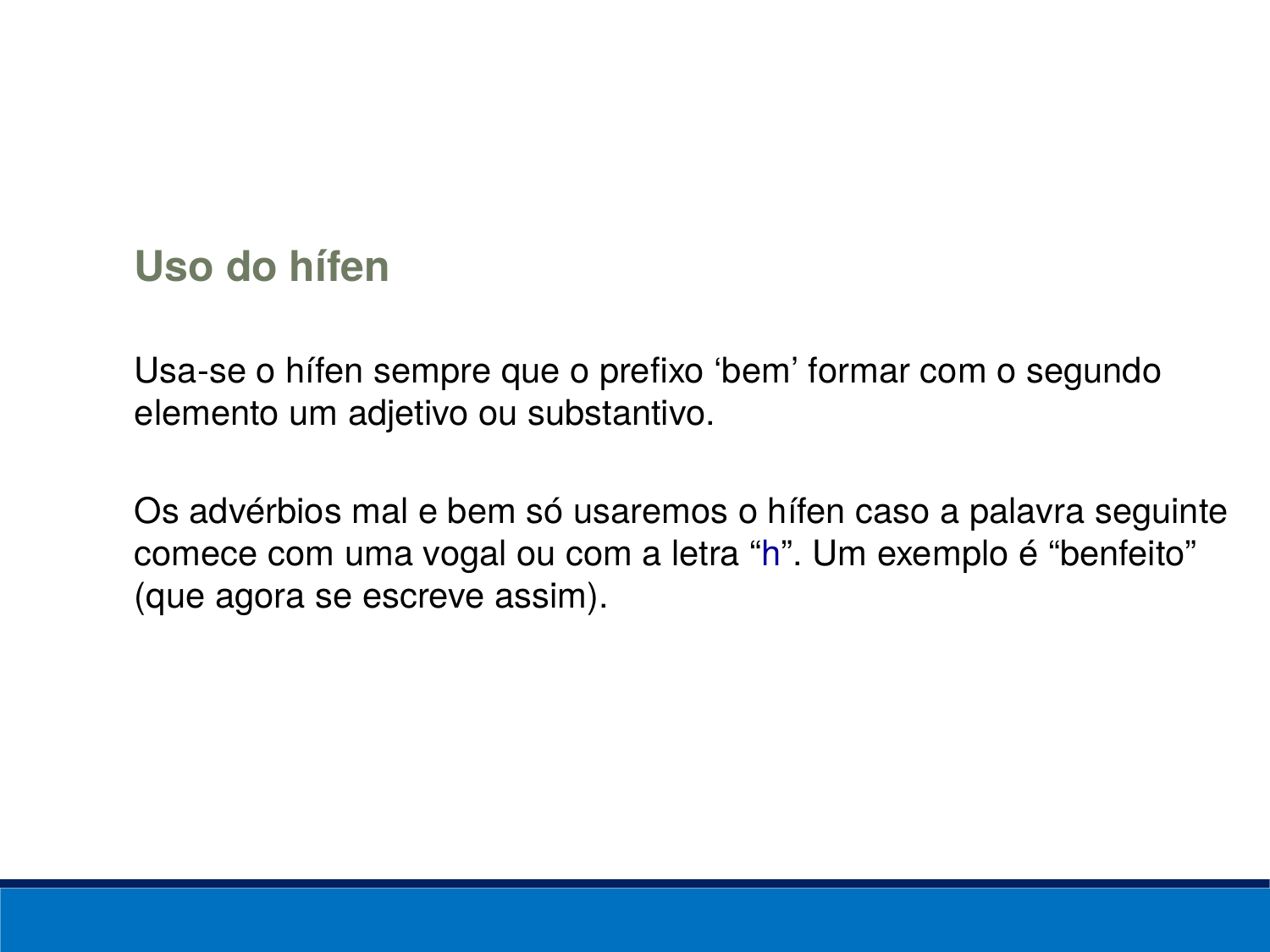

Uso do hífen

Usa-se o hífen sempre que o prefixo ‘bem’ formar com o segundo elemento um adjetivo ou substantivo.

Os advérbios mal e bem só usaremos o hífen caso a palavra seguinte comece com uma vogal ou com a letra “h”. Um exemplo é “benfeito” (que agora se escreve assim).